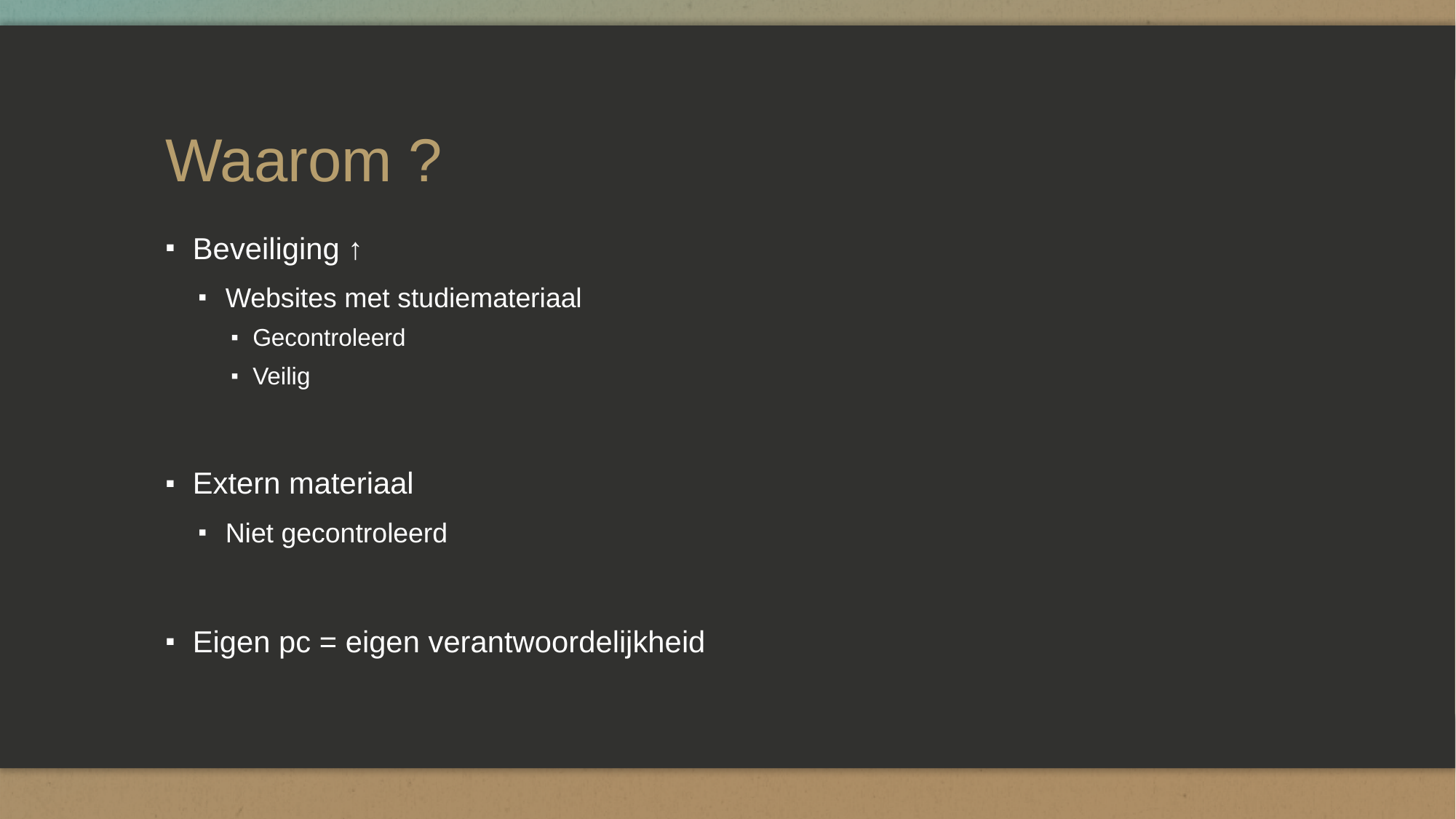

# Waarom ?
Beveiliging ↑
Websites met studiemateriaal
Gecontroleerd
Veilig

Extern materiaal
Niet gecontroleerd

Eigen pc = eigen verantwoordelijkheid